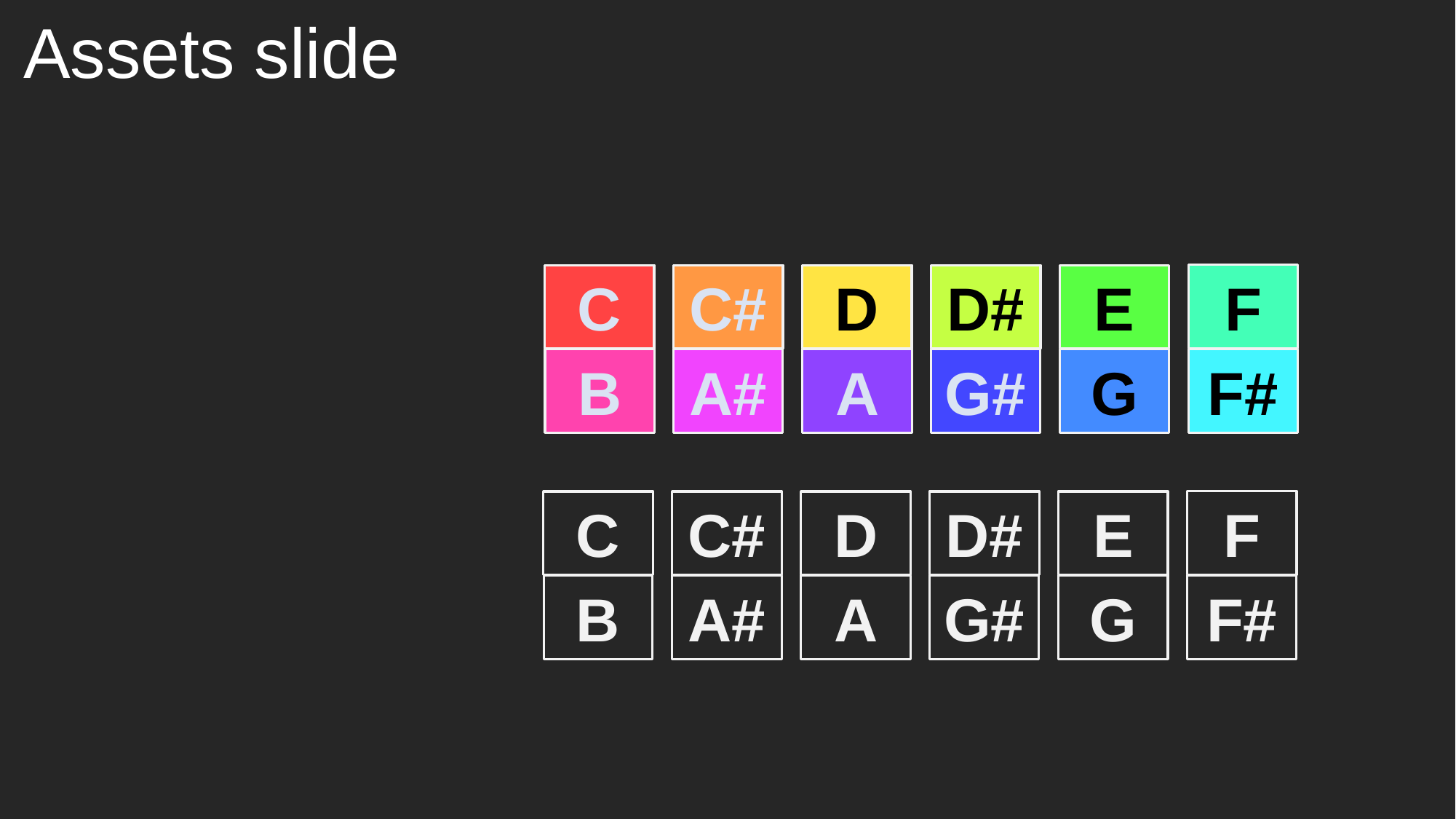

# Assets slide
F
C
C#
D
D#
E
B
A#
A
G#
G
F#
F
C
C#
D
D#
E
B
A#
A
G#
G
F#